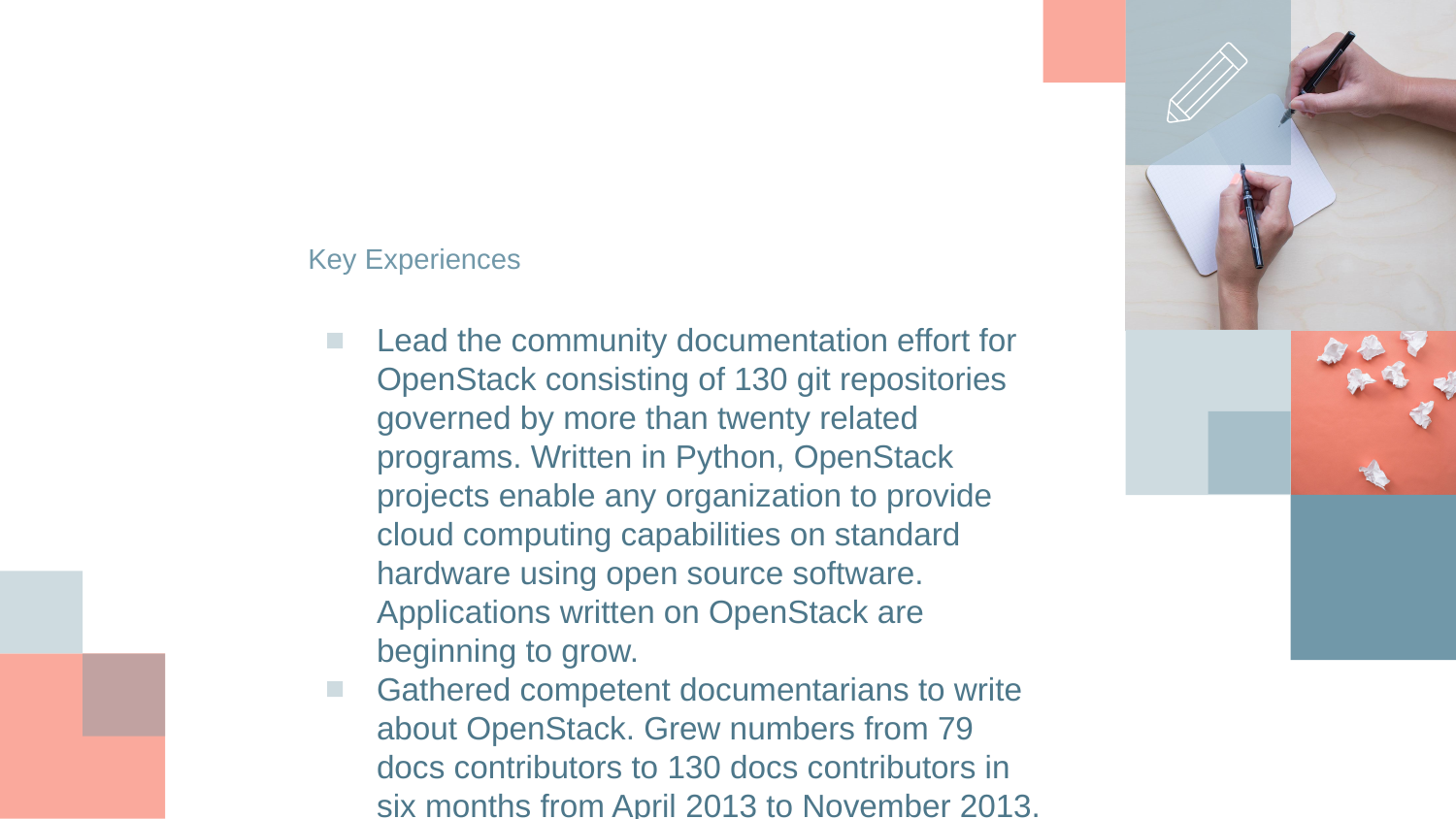

# Key Experiences
Lead the community documentation effort for OpenStack consisting of 130 git repositories governed by more than twenty related programs. Written in Python, OpenStack projects enable any organization to provide cloud computing capabilities on standard hardware using open source software. Applications written on OpenStack are beginning to grow.
Gathered competent documentarians to write about OpenStack. Grew numbers from 79 docs contributors to 130 docs contributors in six months from April 2013 to November 2013.